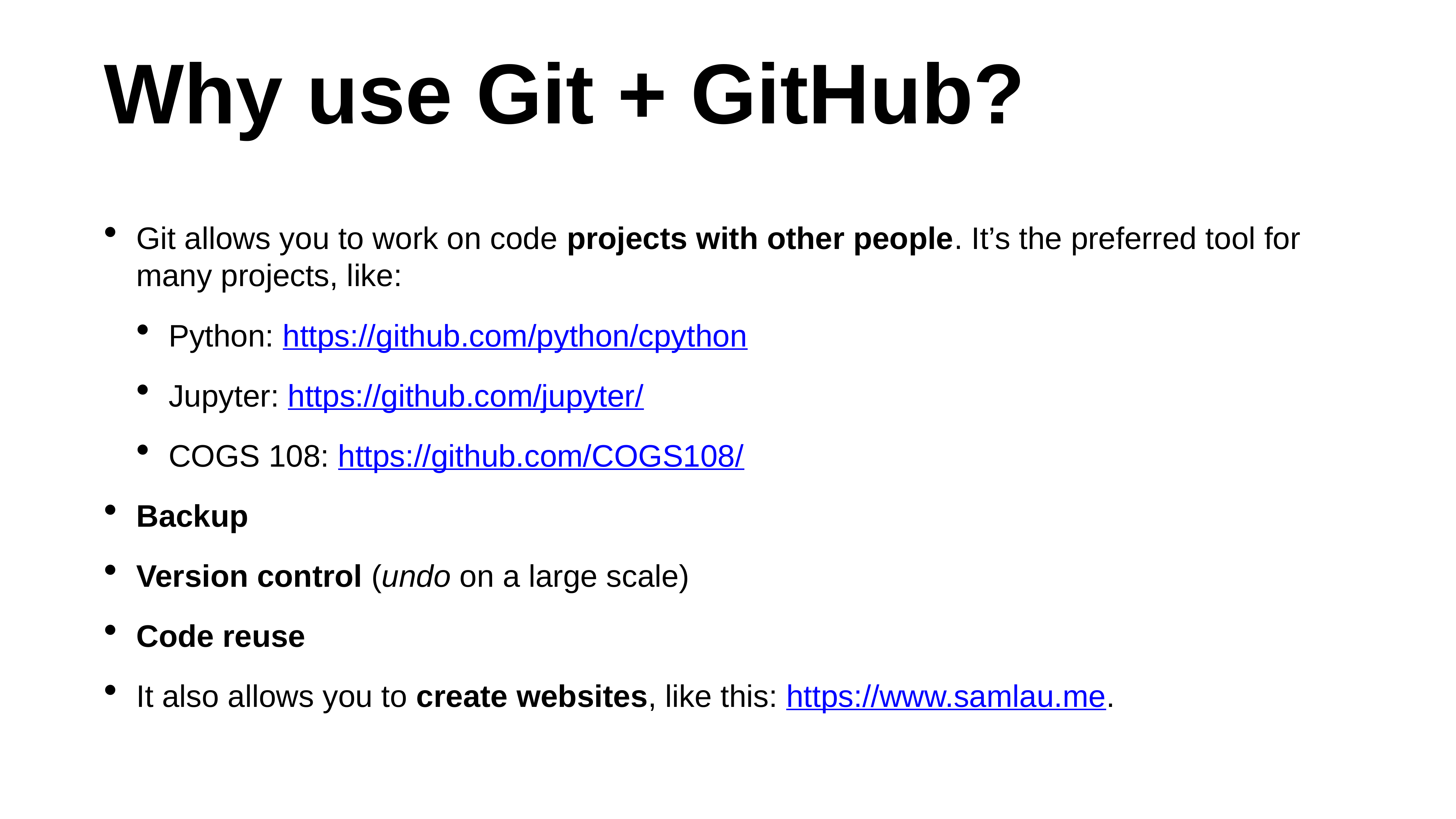

# Why use Git + GitHub?
Git allows you to work on code projects with other people. It’s the preferred tool for many projects, like:
Python: https://github.com/python/cpython
Jupyter: https://github.com/jupyter/
COGS 108: https://github.com/COGS108/
Backup
Version control (undo on a large scale)
Code reuse
It also allows you to create websites, like this: https://www.samlau.me.